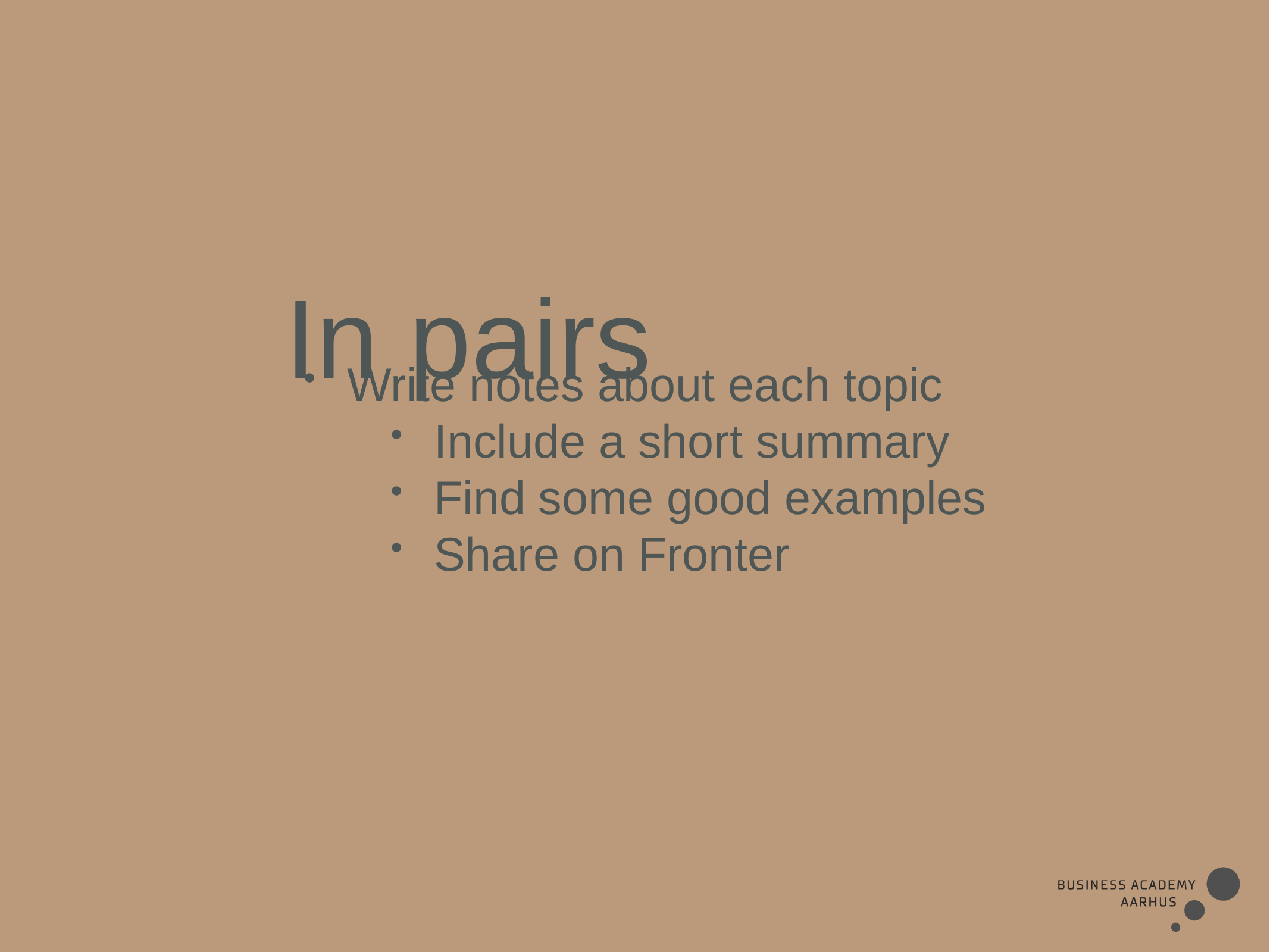

In pairs
Write notes about each topic
Include a short summary
Find some good examples
Share on Fronter